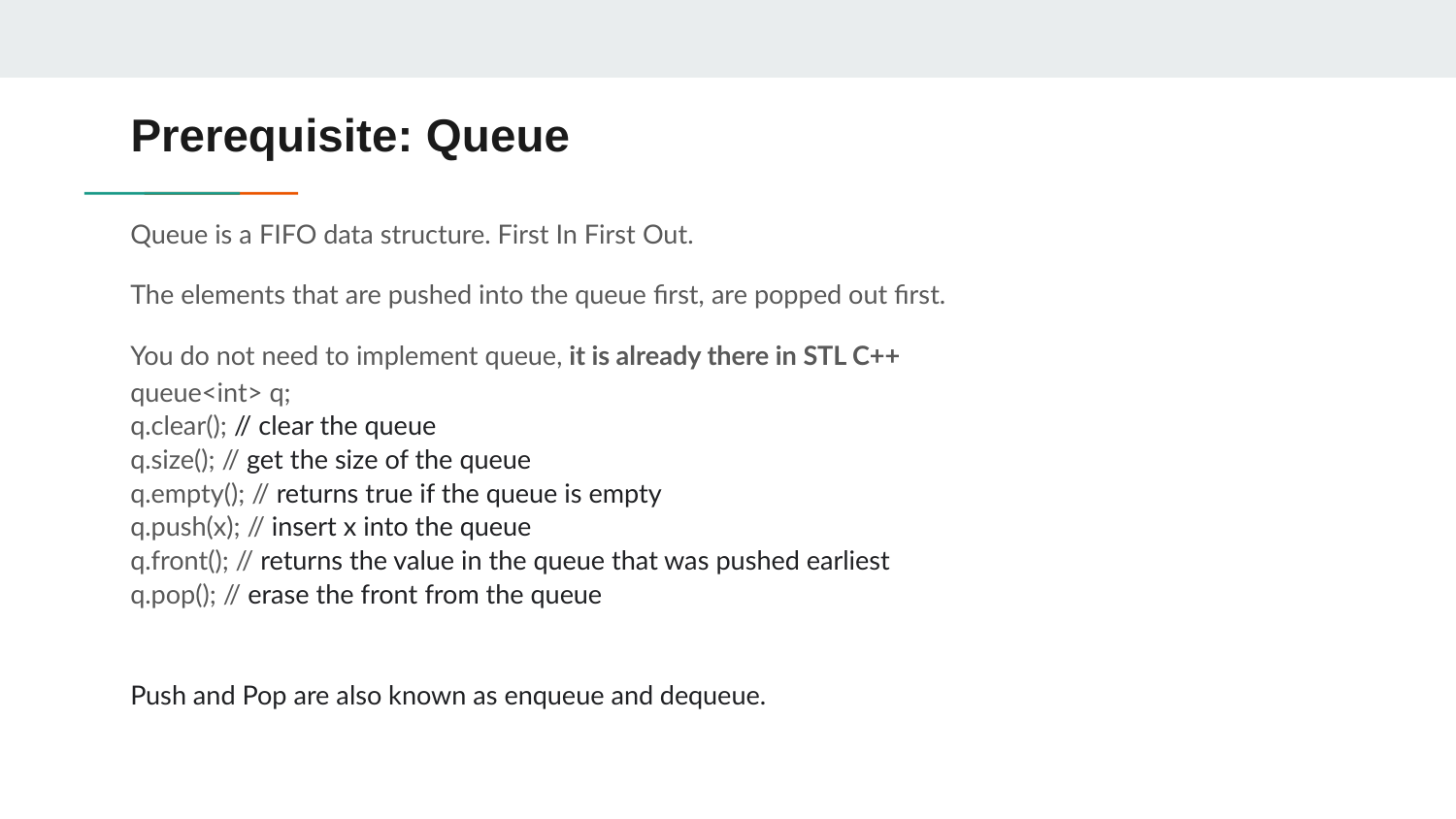

# Prerequisite: Queue
Queue is a FIFO data structure. First In First Out.
The elements that are pushed into the queue first, are popped out first.
You do not need to implement queue, it is already there in STL C++
queue<int> q;
q.clear(); // clear the queue
q.size(); // get the size of the queue
q.empty(); // returns true if the queue is empty
q.push(x); // insert x into the queue
q.front(); // returns the value in the queue that was pushed earliest
q.pop(); // erase the front from the queue

Push and Pop are also known as enqueue and dequeue.